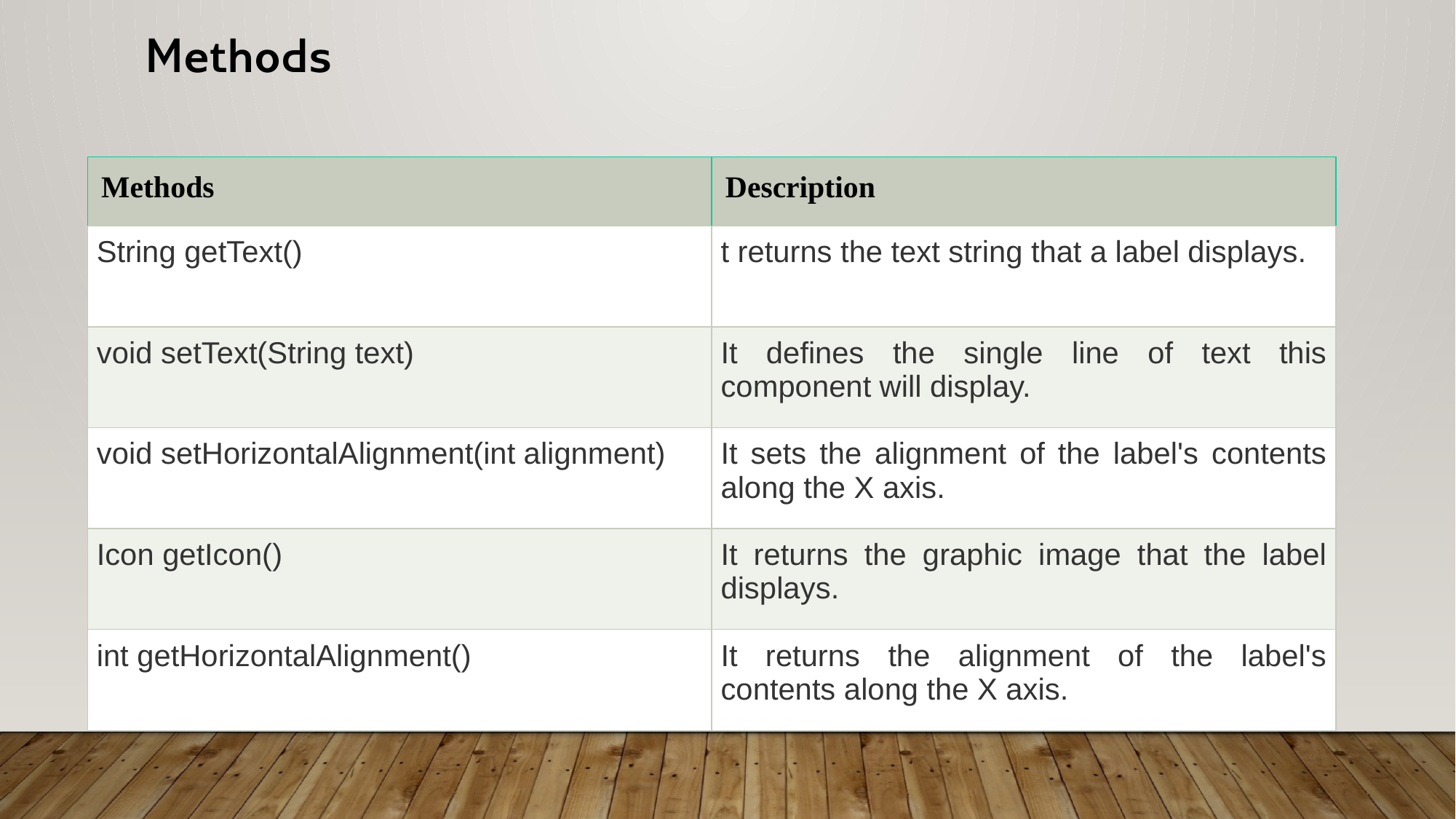

# Methods
| Methods | Description |
| --- | --- |
| String getText() | t returns the text string that a label displays. |
| void setText(String text) | It defines the single line of text this component will display. |
| void setHorizontalAlignment(int alignment) | It sets the alignment of the label's contents along the X axis. |
| Icon getIcon() | It returns the graphic image that the label displays. |
| int getHorizontalAlignment() | It returns the alignment of the label's contents along the X axis. |